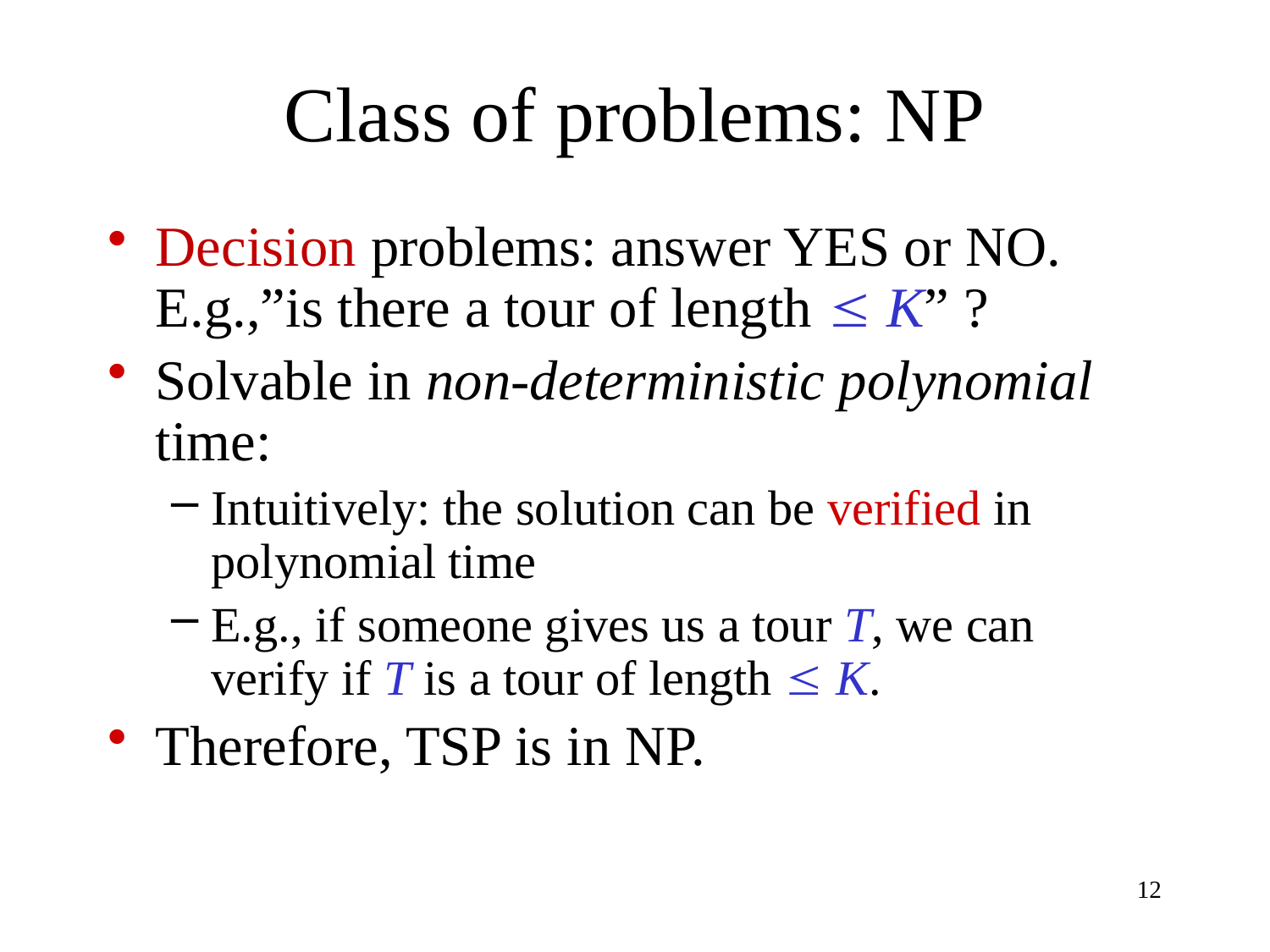

# Class of problems: NP
Decision problems: answer YES or NO. E.g.,”is there a tour of length ≤ K” ?
Solvable in non-deterministic polynomial time:
Intuitively: the solution can be verified in polynomial time
E.g., if someone gives us a tour T, we can verify if T is a tour of length ≤ K.
Therefore, TSP is in NP.
12